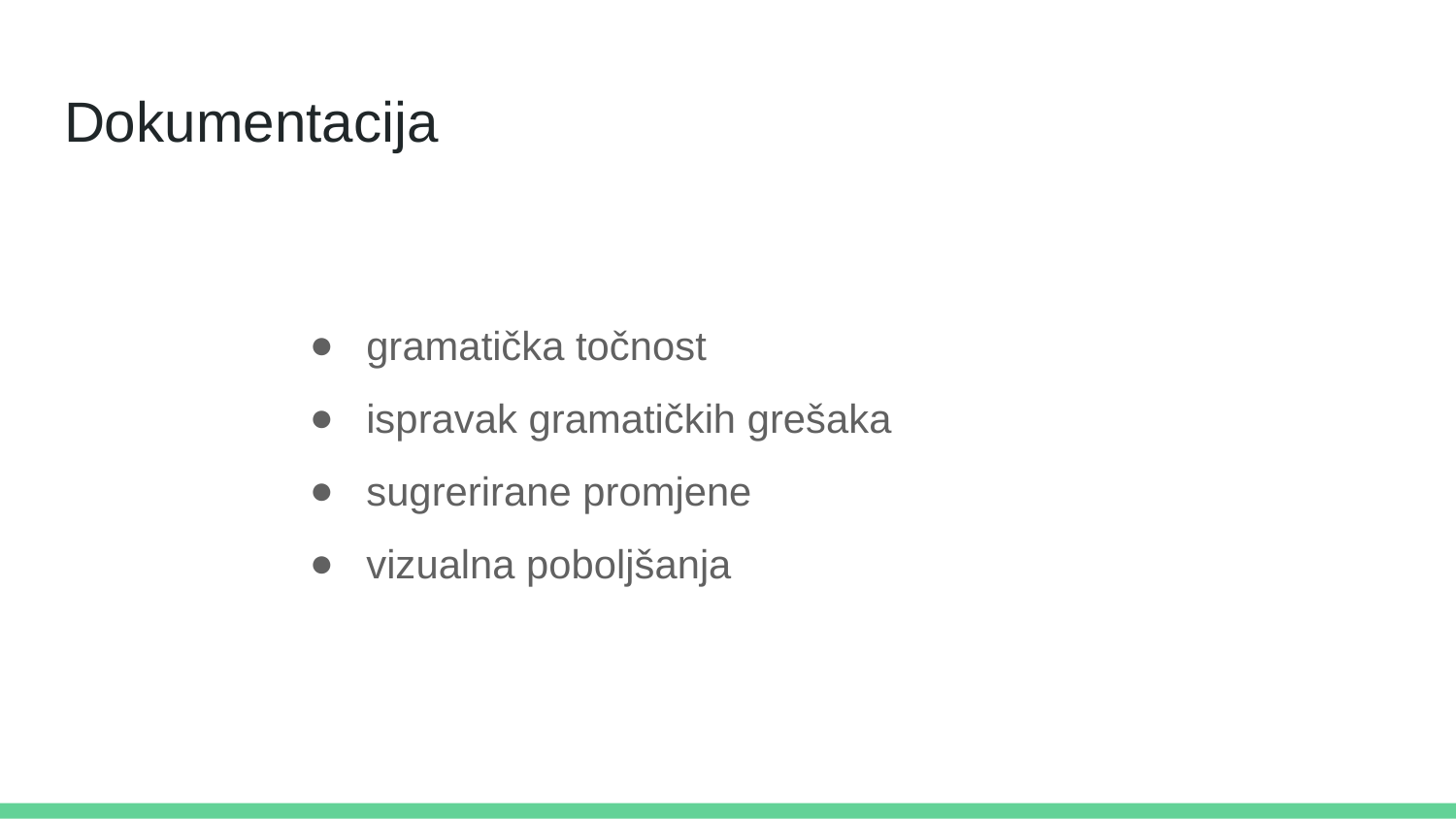

# Dokumentacija
gramatička točnost
ispravak gramatičkih grešaka
sugrerirane promjene
vizualna poboljšanja